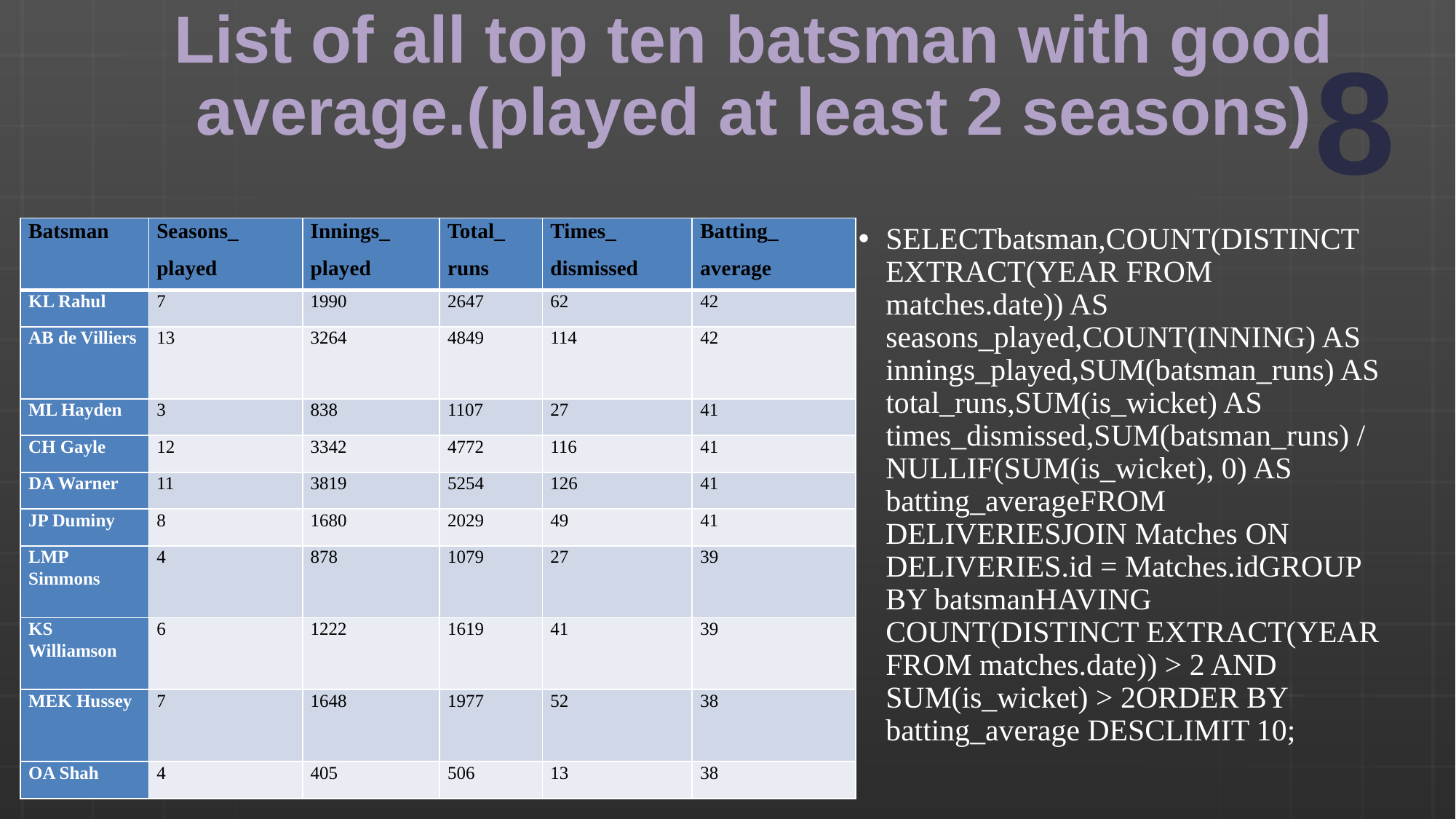

# List of all top ten batsman with good average.(played at least 2 seasons)
| Batsman | Seasons\_ played | Innings\_ played | Total\_ runs | Times\_ dismissed | Batting\_ average |
| --- | --- | --- | --- | --- | --- |
| KL Rahul | 7 | 1990 | 2647 | 62 | 42 |
| AB de Villiers | 13 | 3264 | 4849 | 114 | 42 |
| ML Hayden | 3 | 838 | 1107 | 27 | 41 |
| CH Gayle | 12 | 3342 | 4772 | 116 | 41 |
| DA Warner | 11 | 3819 | 5254 | 126 | 41 |
| JP Duminy | 8 | 1680 | 2029 | 49 | 41 |
| LMP Simmons | 4 | 878 | 1079 | 27 | 39 |
| KS Williamson | 6 | 1222 | 1619 | 41 | 39 |
| MEK Hussey | 7 | 1648 | 1977 | 52 | 38 |
| OA Shah | 4 | 405 | 506 | 13 | 38 |
SELECTbatsman,COUNT(DISTINCT EXTRACT(YEAR FROM matches.date)) AS seasons_played,COUNT(INNING) AS innings_played,SUM(batsman_runs) AS total_runs,SUM(is_wicket) AS times_dismissed,SUM(batsman_runs) / NULLIF(SUM(is_wicket), 0) AS batting_averageFROM DELIVERIESJOIN Matches ON DELIVERIES.id = Matches.idGROUP BY batsmanHAVING COUNT(DISTINCT EXTRACT(YEAR FROM matches.date)) > 2 AND SUM(is_wicket) > 2ORDER BY batting_average DESCLIMIT 10;